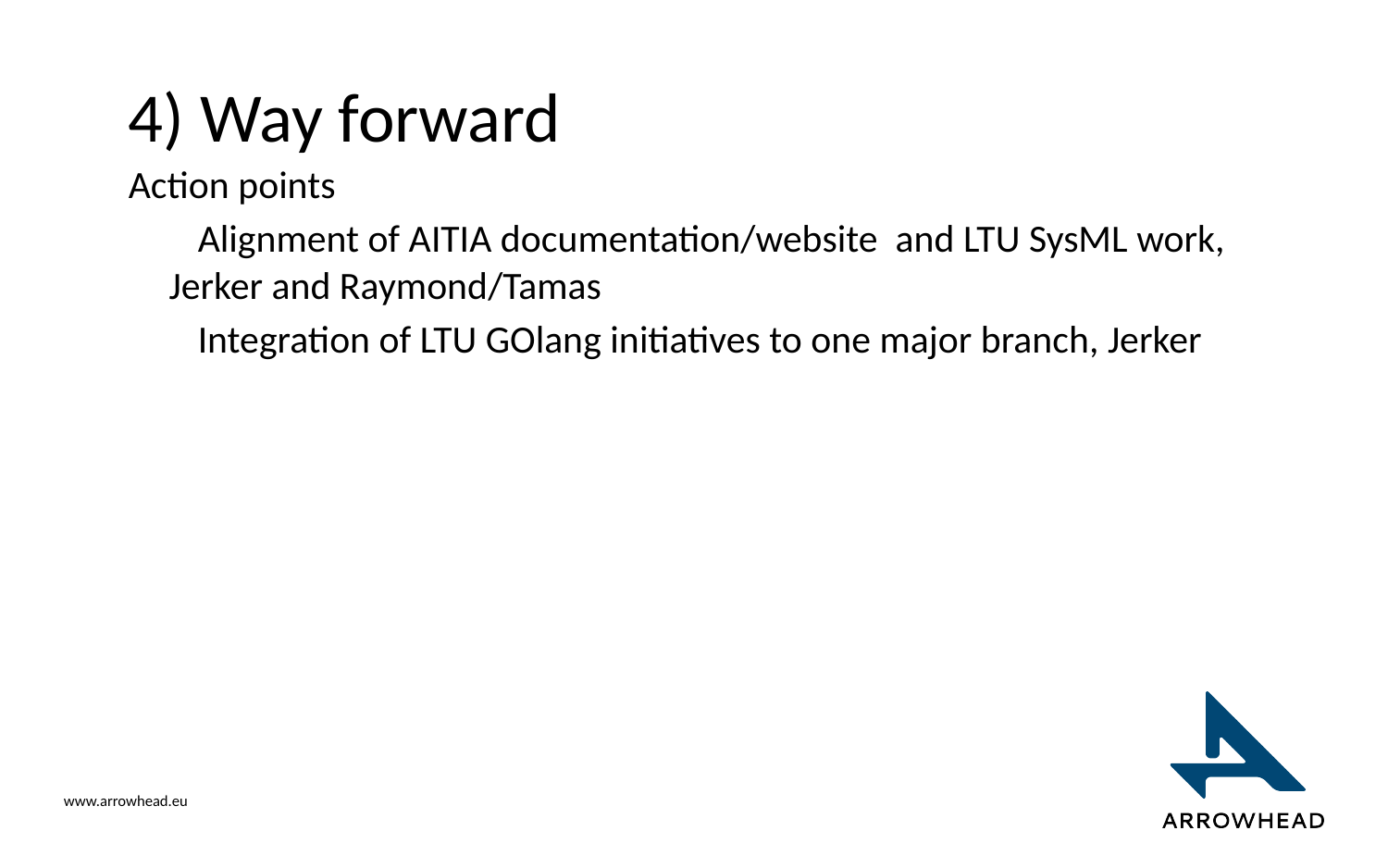

# 4) Way forward
Action points
Alignment of AITIA documentation/website  and LTU SysML work, Jerker and Raymond/Tamas
Integration of LTU GOlang initiatives to one major branch, Jerker